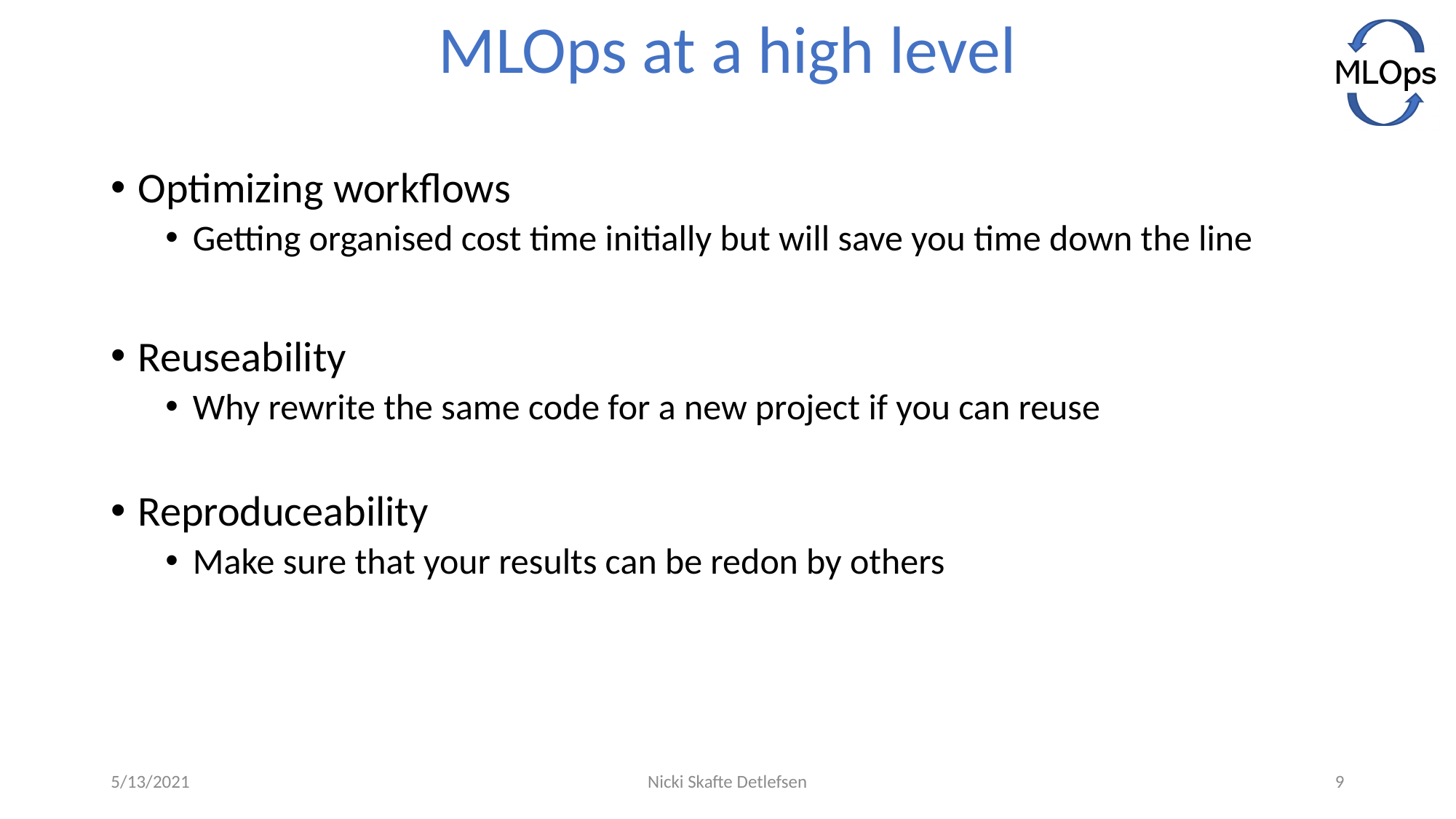

# MLOps at a high level
Optimizing workflows
Getting organised cost time initially but will save you time down the line

Reuseability
Why rewrite the same code for a new project if you can reuse

Reproduceability
Make sure that your results can be redon by others
5/13/2021
Nicki Skafte Detlefsen
9